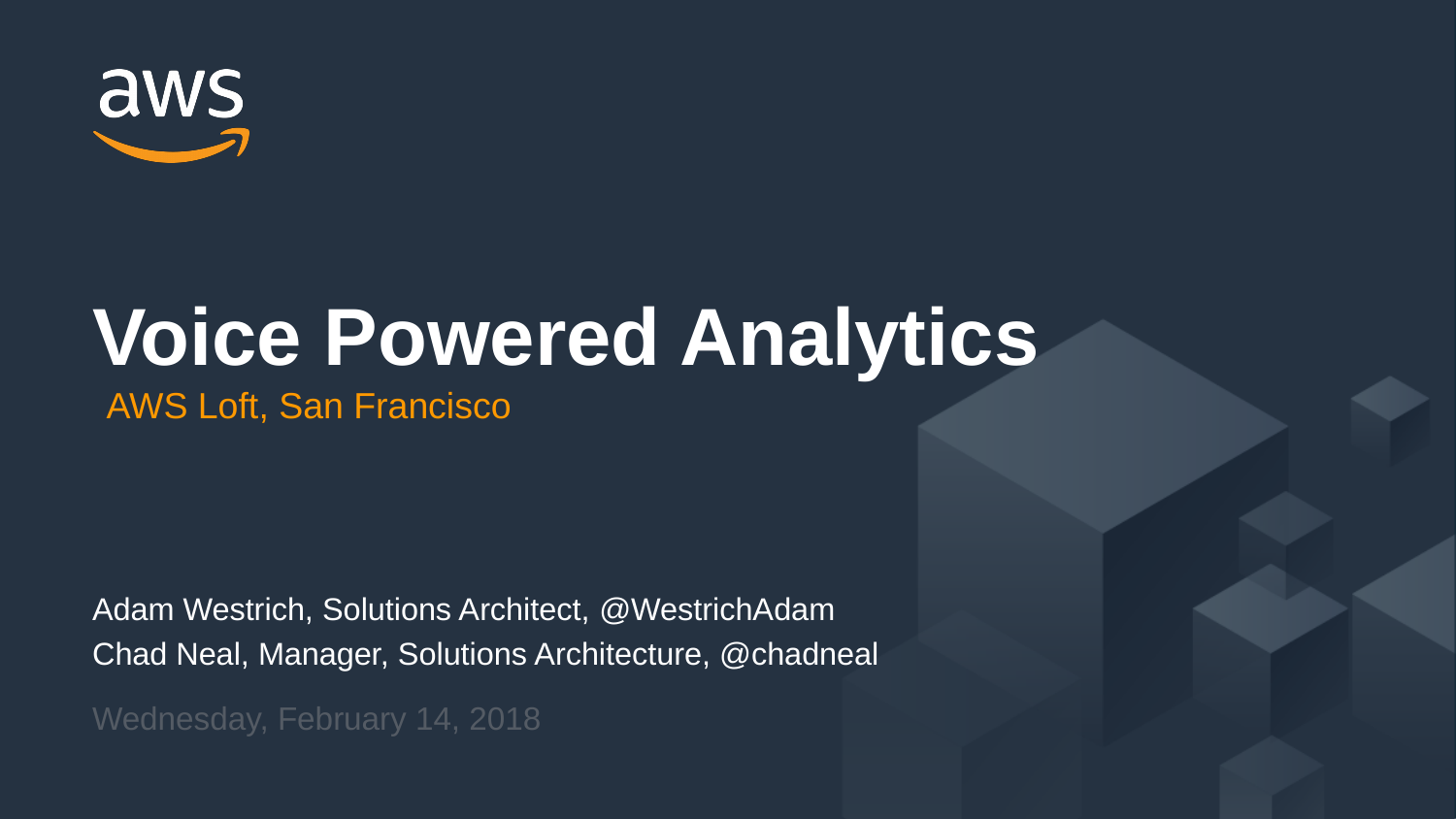

Voice Powered Analytics
AWS Loft, San Francisco
Adam Westrich, Solutions Architect, @WestrichAdam
Chad Neal, Manager, Solutions Architecture, @chadneal
Wednesday, February 14, 2018